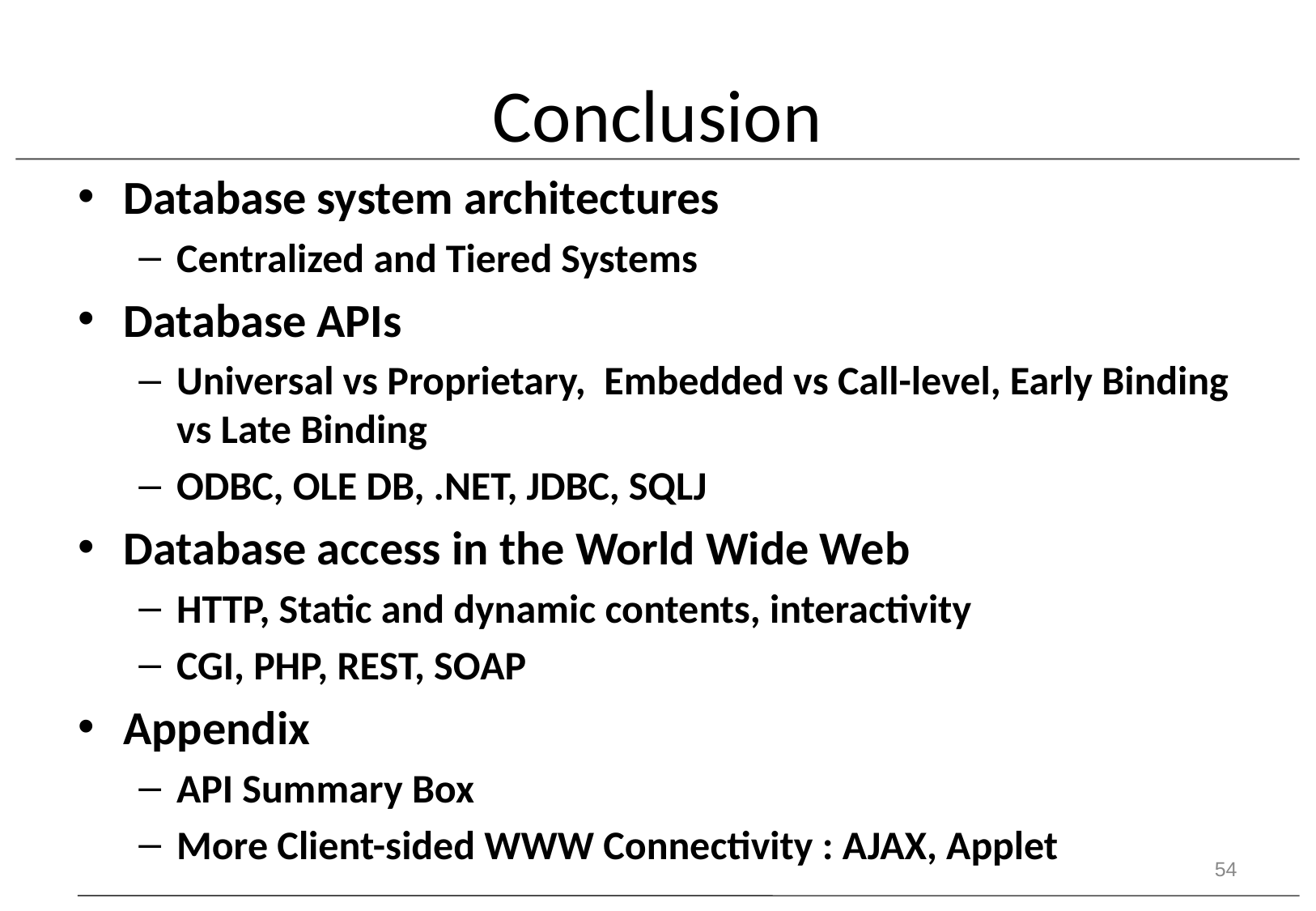

# Conclusion
Database system architectures
Centralized and Tiered Systems
Database APIs
Universal vs Proprietary,  Embedded vs Call-level, Early Binding vs Late Binding
ODBC, OLE DB, .NET, JDBC, SQLJ
Database access in the World Wide Web
HTTP, Static and dynamic contents, interactivity
CGI, PHP, REST, SOAP
Appendix
API Summary Box
More Client-sided WWW Connectivity : AJAX, Applet
54